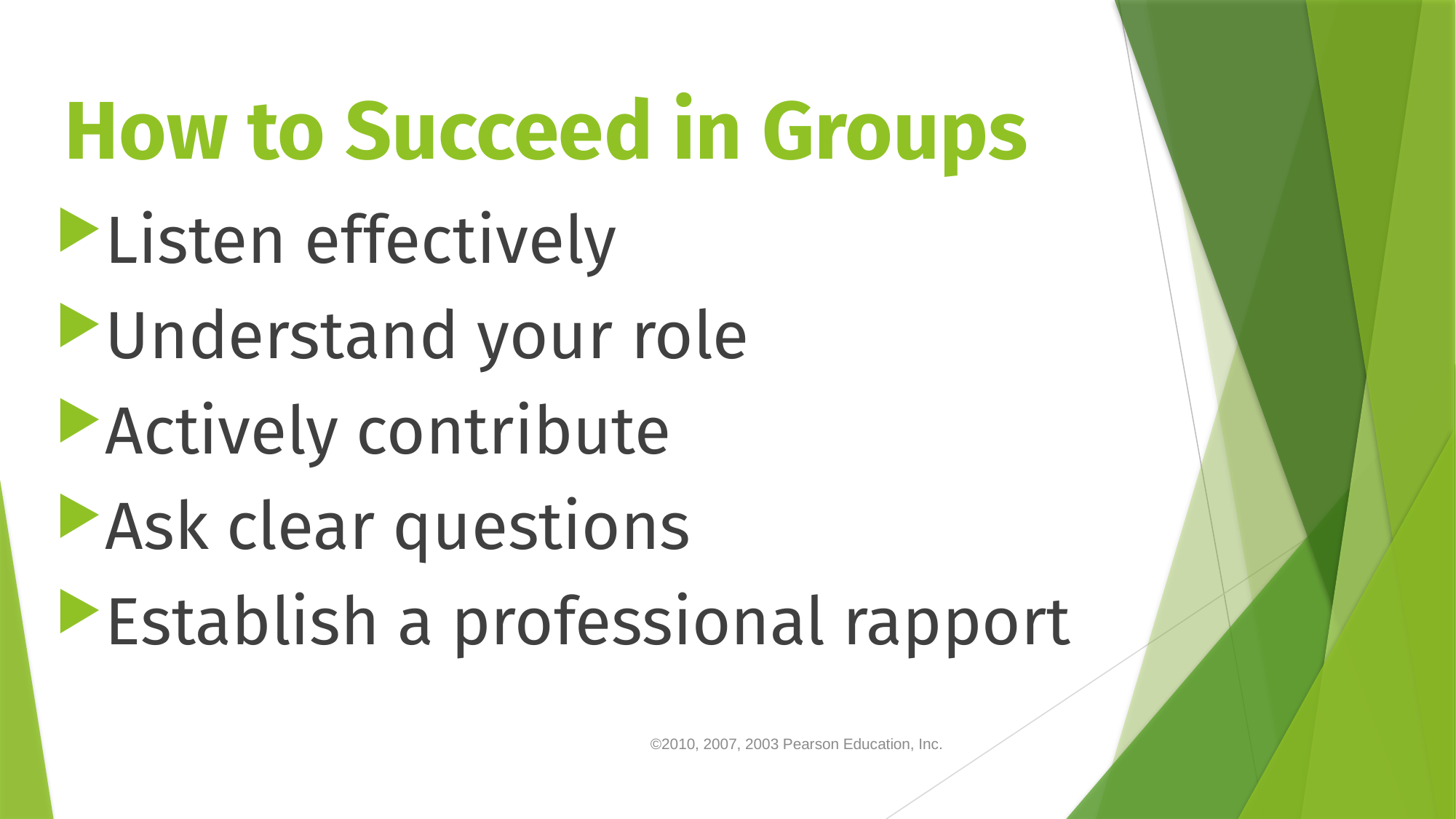

# How to Succeed in Groups
Listen effectively
Understand your role
Actively contribute
Ask clear questions
Establish a professional rapport

©2010, 2007, 2003 Pearson Education, Inc.